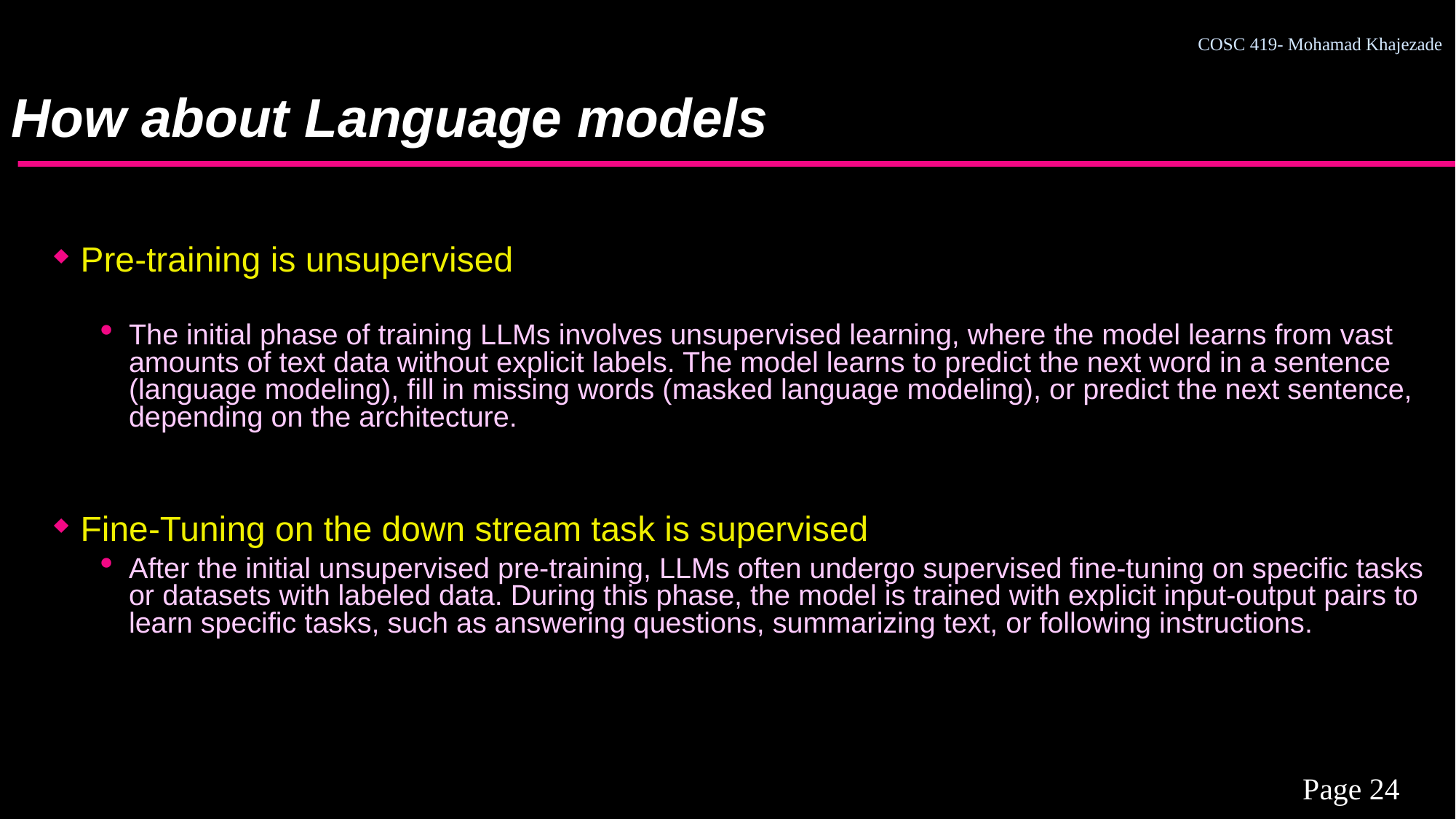

How about Language models

Pre-training is unsupervised

The initial phase of training LLMs involves unsupervised learning, where the model learns from vast amounts of text data without explicit labels. The model learns to predict the next word in a sentence (language modeling), fill in missing words (masked language modeling), or predict the next sentence, depending on the architecture.

Fine-Tuning on the down stream task is supervised
After the initial unsupervised pre-training, LLMs often undergo supervised fine-tuning on specific tasks or datasets with labeled data. During this phase, the model is trained with explicit input-output pairs to learn specific tasks, such as answering questions, summarizing text, or following instructions.